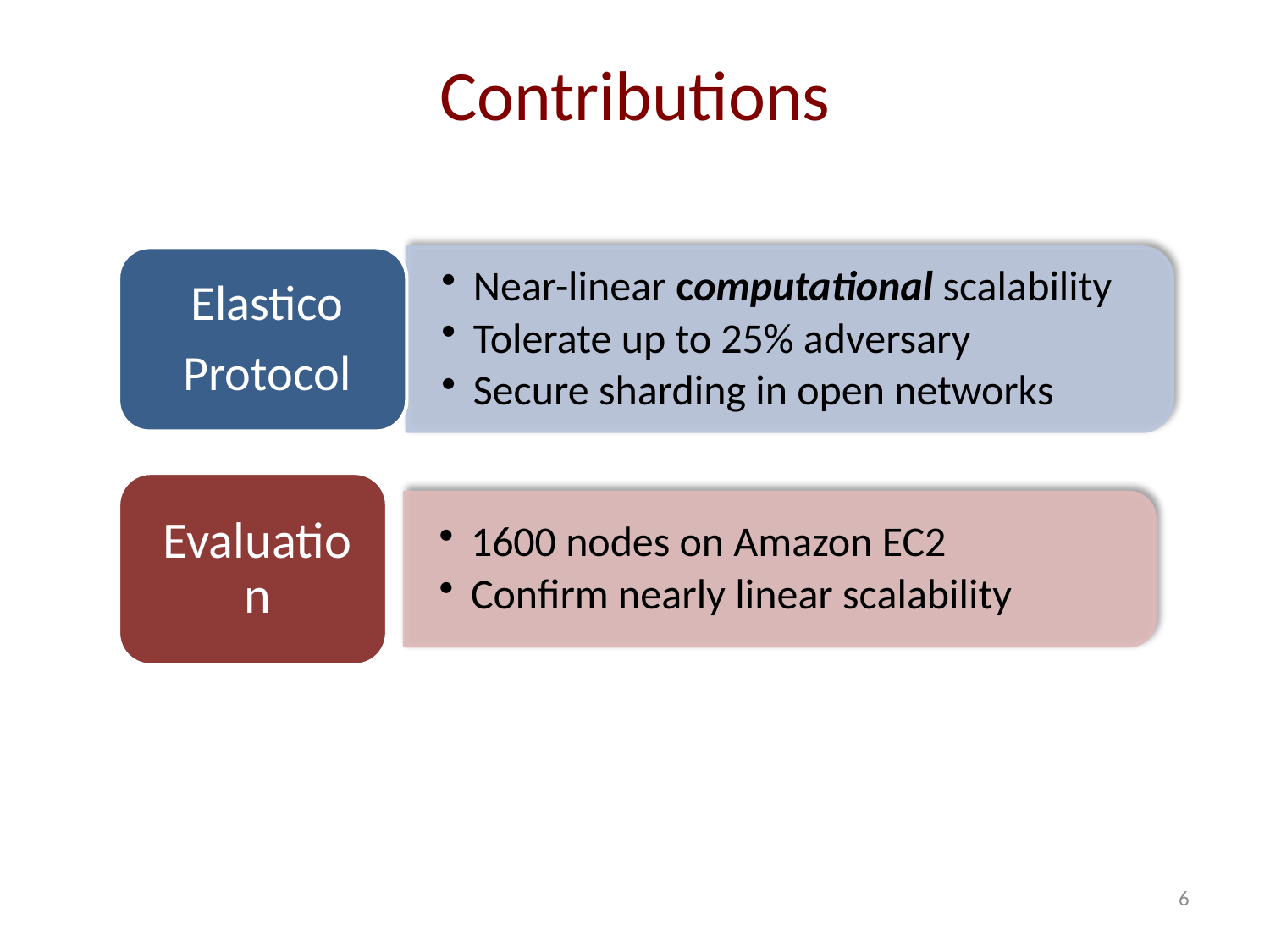

# Contributions
Near-linear computational scalability
Tolerate up to 25% adversary
Secure sharding in open networks
Elastico
Protocol
1600 nodes on Amazon EC2
Confirm nearly linear scalability
Evaluation
6